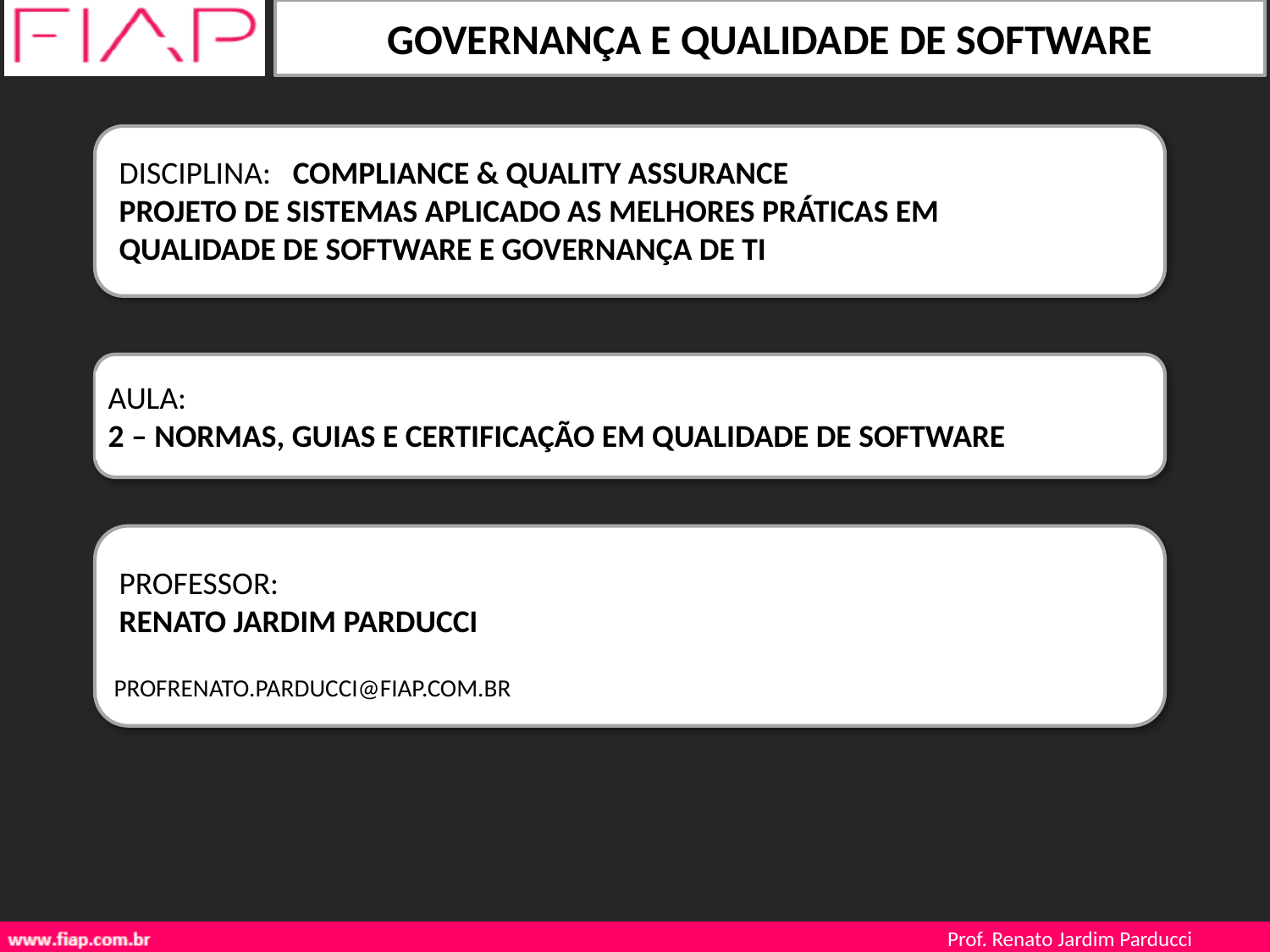

DISCIPLINA:   COMPLIANCE & QUALITY ASSURANCE
PROJETO DE SISTEMAS APLICADO AS MELHORES PRÁTICAS EM
QUALIDADE DE SOFTWARE E GOVERNANÇA DE TI

AULA:
2 – NORMAS, GUIAS E CERTIFICAÇÃO EM QUALIDADE DE SOFTWARE

PROFESSOR:
RENATO JARDIM PARDUCCI
PROFRENATO.PARDUCCI@FIAP.COM.BR